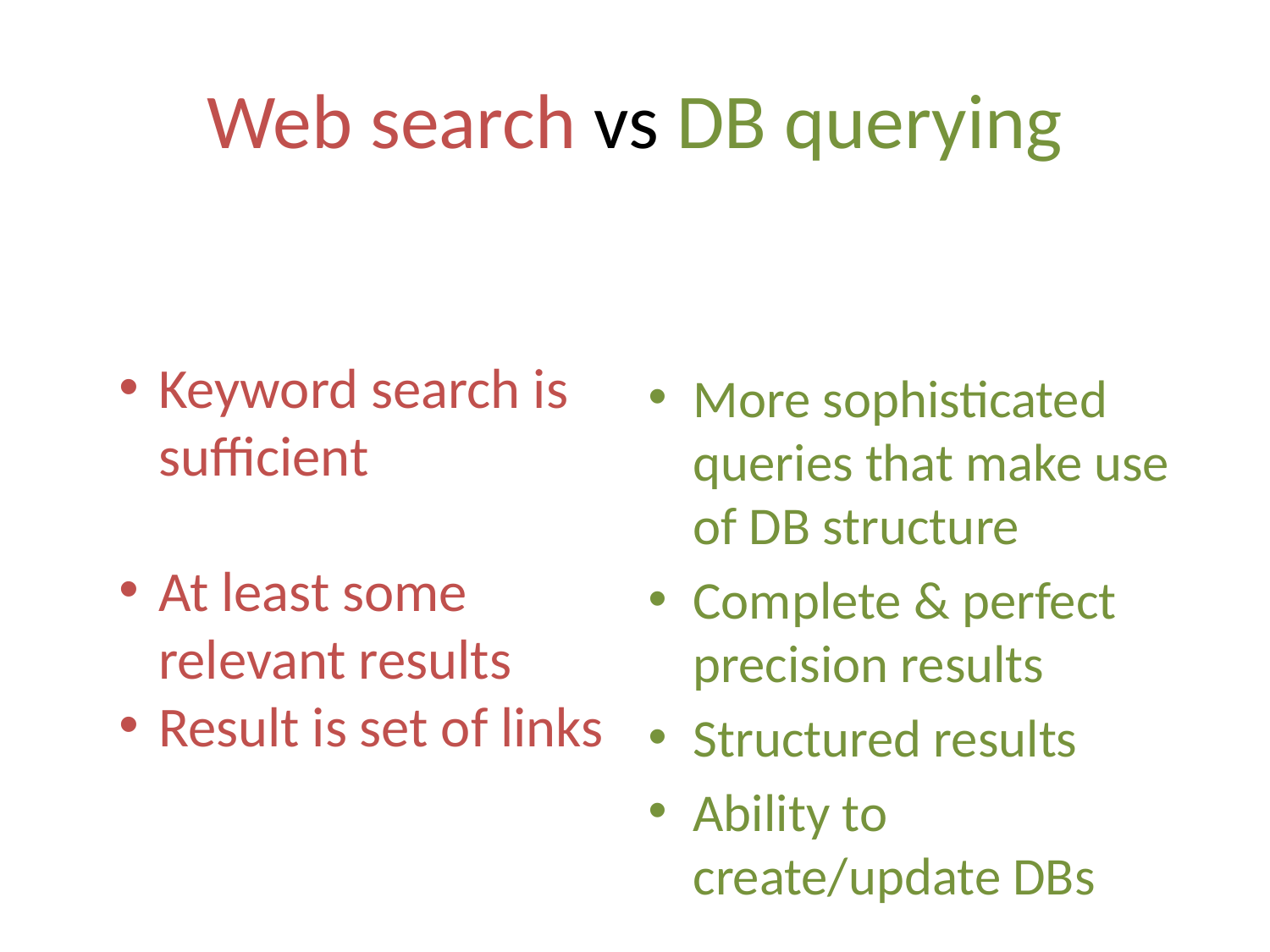

# Web search vs DB querying

Keyword search is sufficient

At least some relevant results
Result is set of links

More sophisticated queries that make use of DB structure
Complete & perfect precision results
Structured results
Ability to create/update DBs